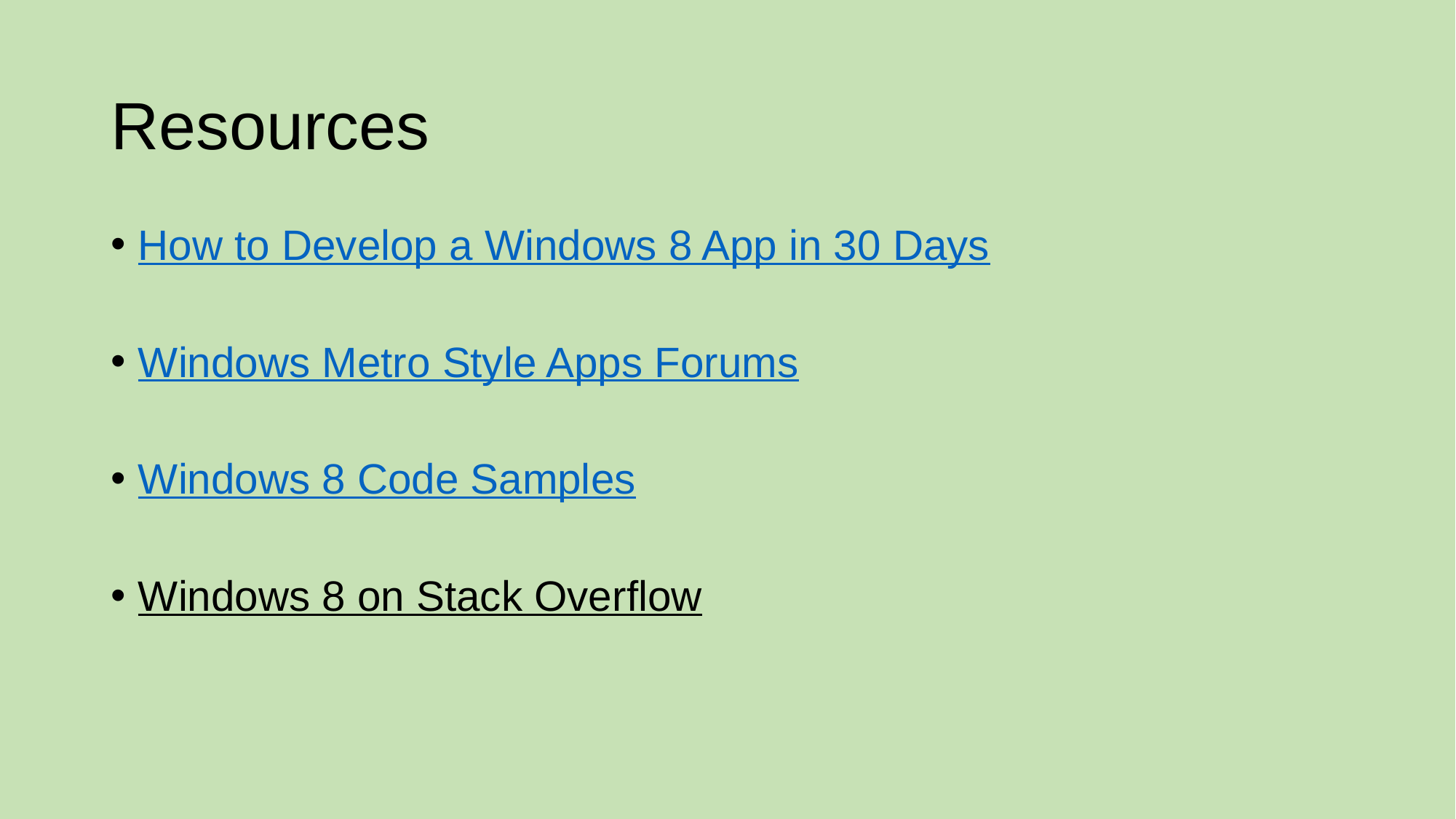

# Resources
How to Develop a Windows 8 App in 30 Days

Windows Metro Style Apps Forums

Windows 8 Code Samples

Windows 8 on Stack Overflow